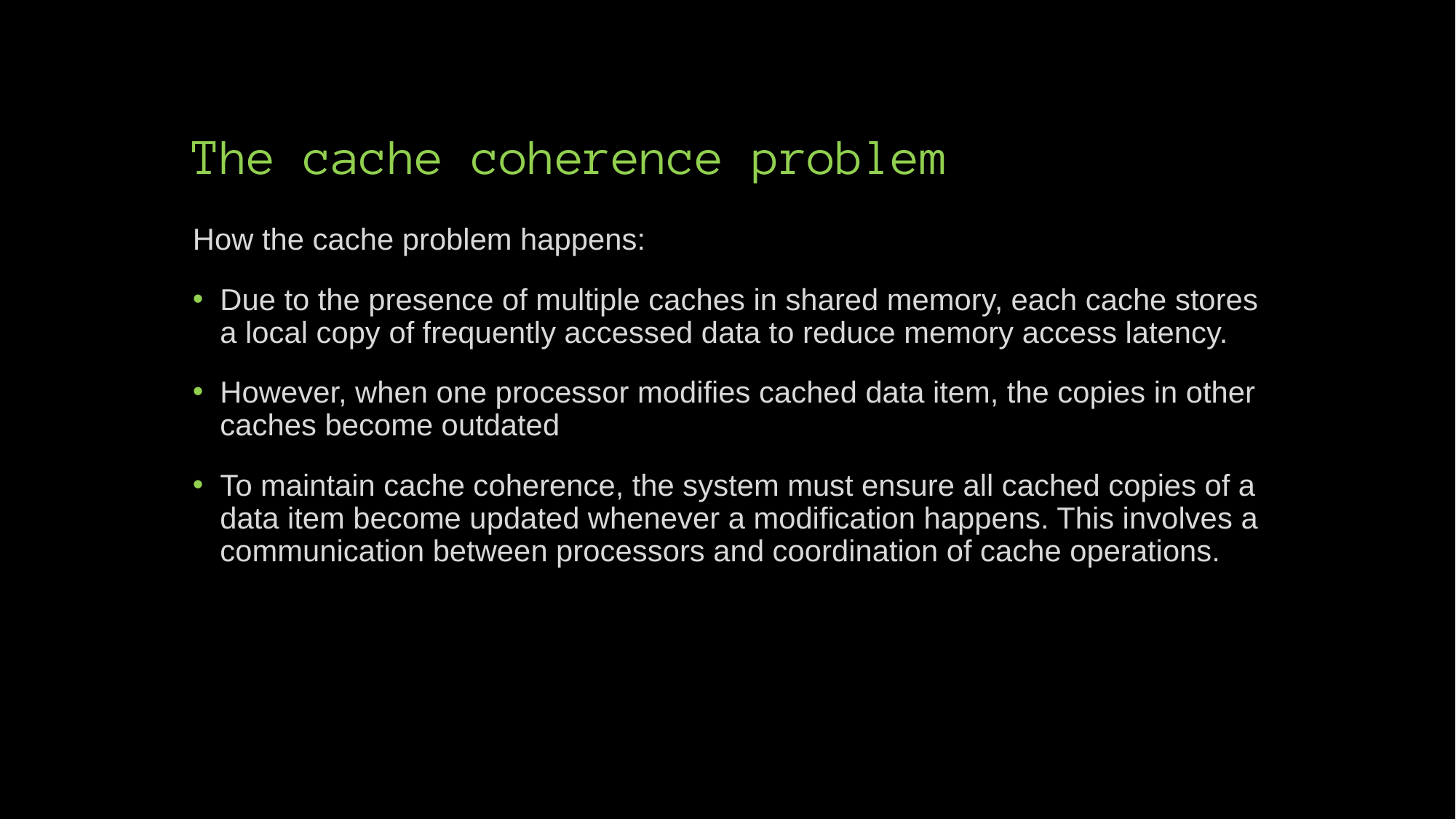

# The cache coherence problem
How the cache problem happens:
Due to the presence of multiple caches in shared memory, each cache stores a local copy of frequently accessed data to reduce memory access latency.
However, when one processor modifies cached data item, the copies in other caches become outdated
To maintain cache coherence, the system must ensure all cached copies of a data item become updated whenever a modification happens. This involves a communication between processors and coordination of cache operations.